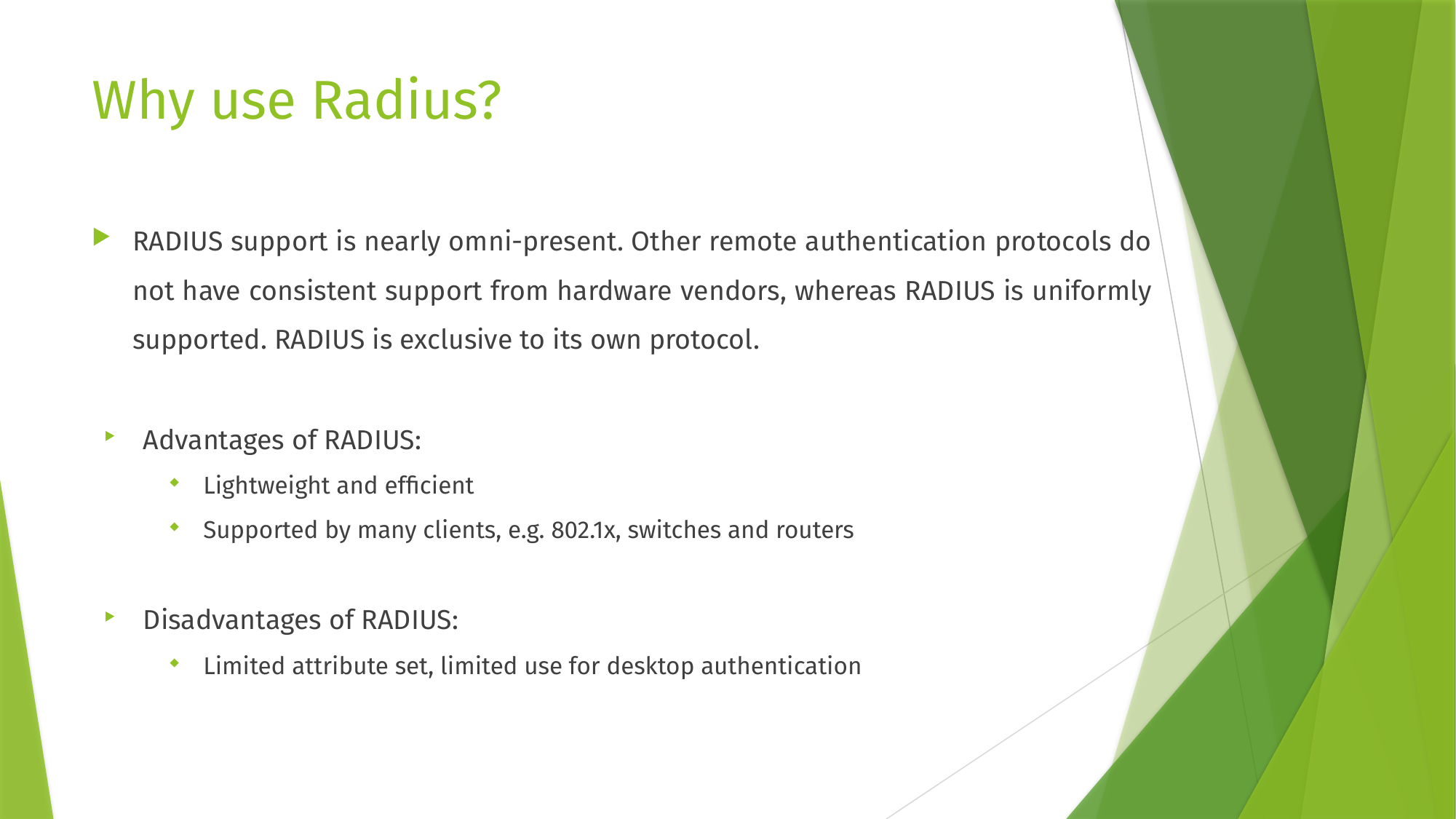

# Why use Radius?
RADIUS support is nearly omni-present. Other remote authentication protocols do not have consistent support from hardware vendors, whereas RADIUS is uniformly supported. RADIUS is exclusive to its own protocol.

Advantages of RADIUS:
Lightweight and efficient
Supported by many clients, e.g. 802.1x, switches and routers

Disadvantages of RADIUS:
Limited attribute set, limited use for desktop authentication